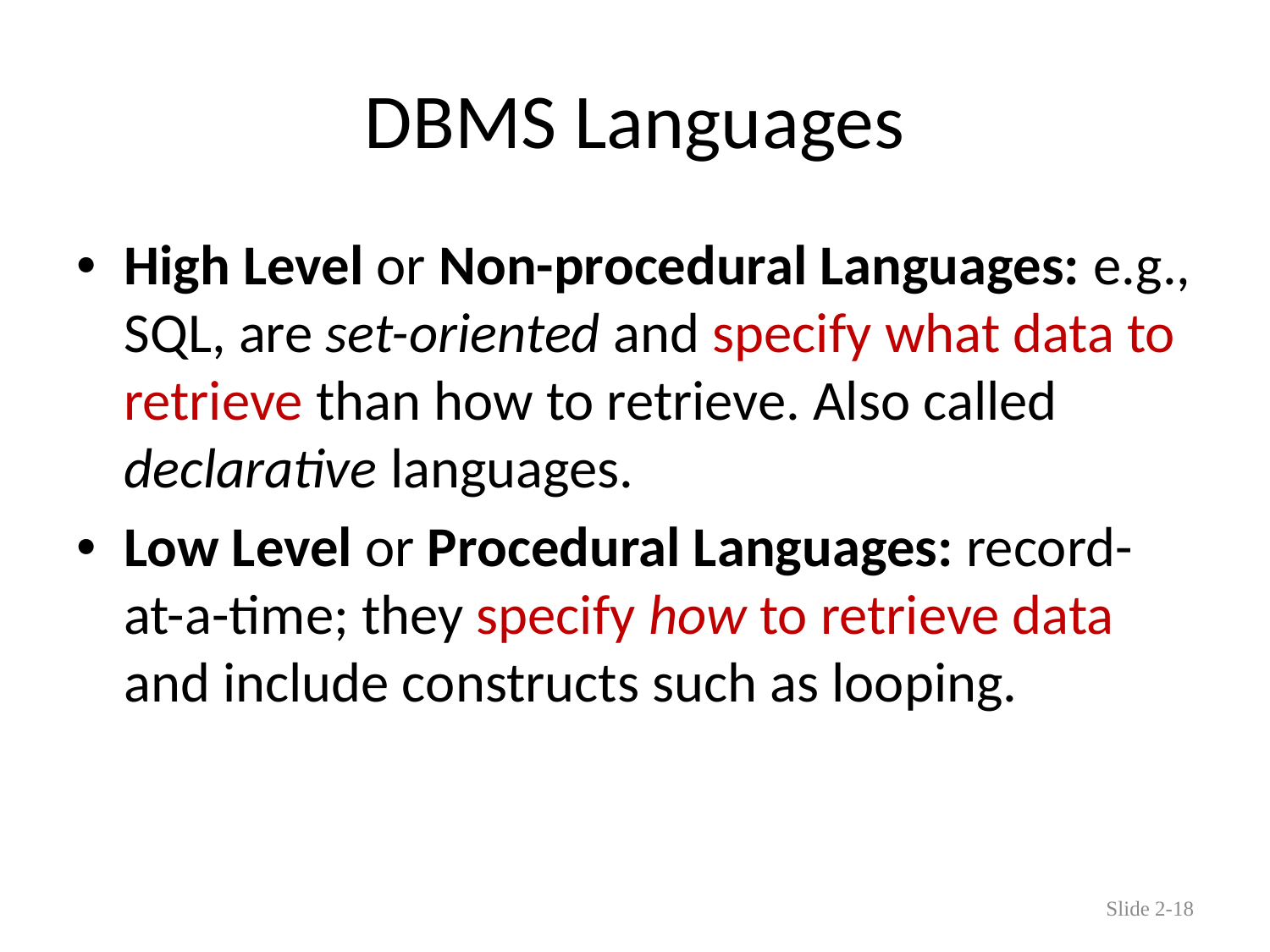

# DBMS Languages
High Level or Non-procedural Languages: e.g., SQL, are set-oriented and specify what data to retrieve than how to retrieve. Also called declarative languages.
Low Level or Procedural Languages: record-at-a-time; they specify how to retrieve data and include constructs such as looping.
Slide 2-18